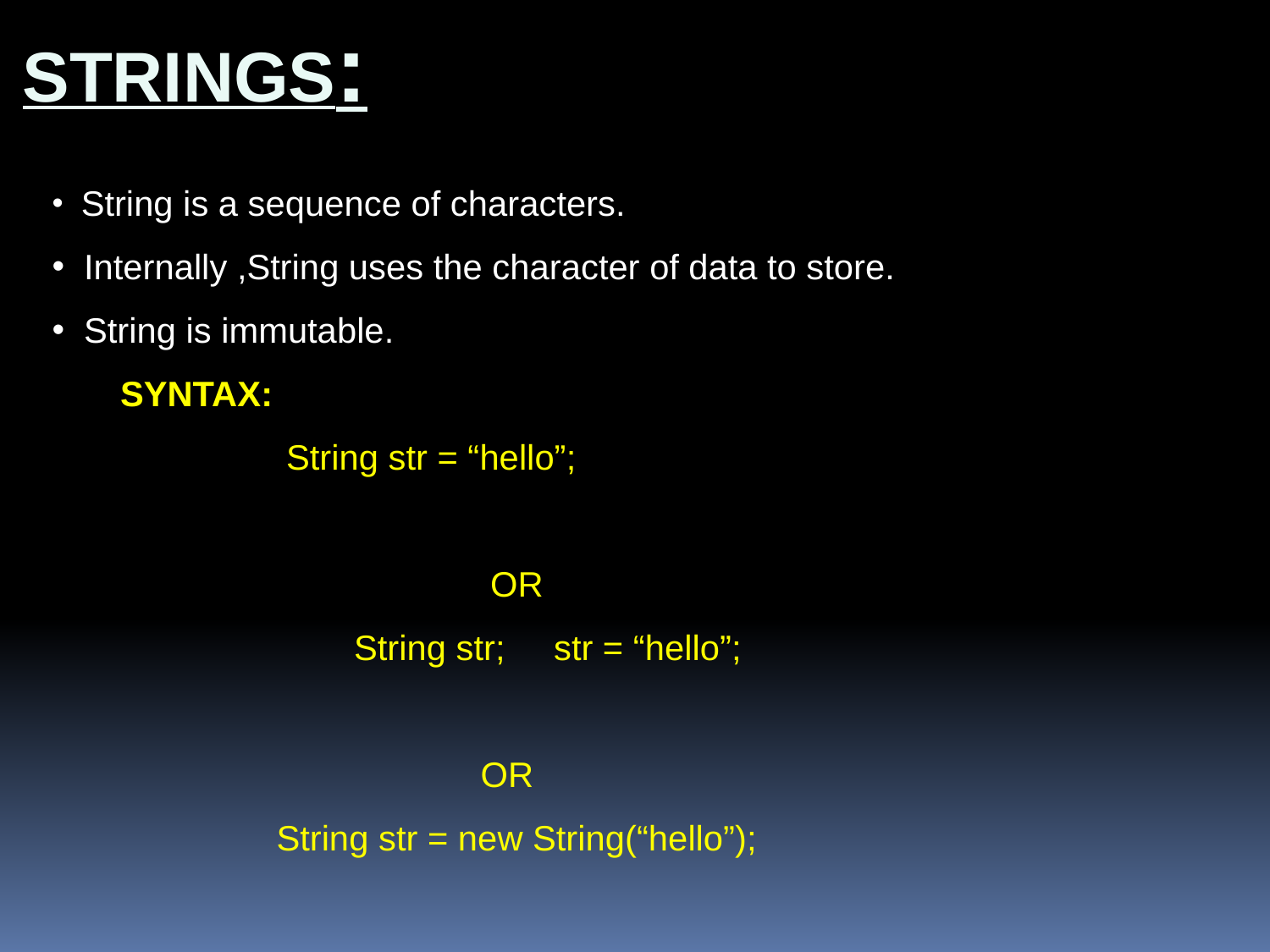

STRINGS:

  String is a sequence of characters.
  Internally ,String uses the character of data to store.
  String is immutable.
       SYNTAX:
	           String str = “hello”;

                                             OR
                               String str;     str = “hello”;

                                            OR
	          String str = new String(“hello”);